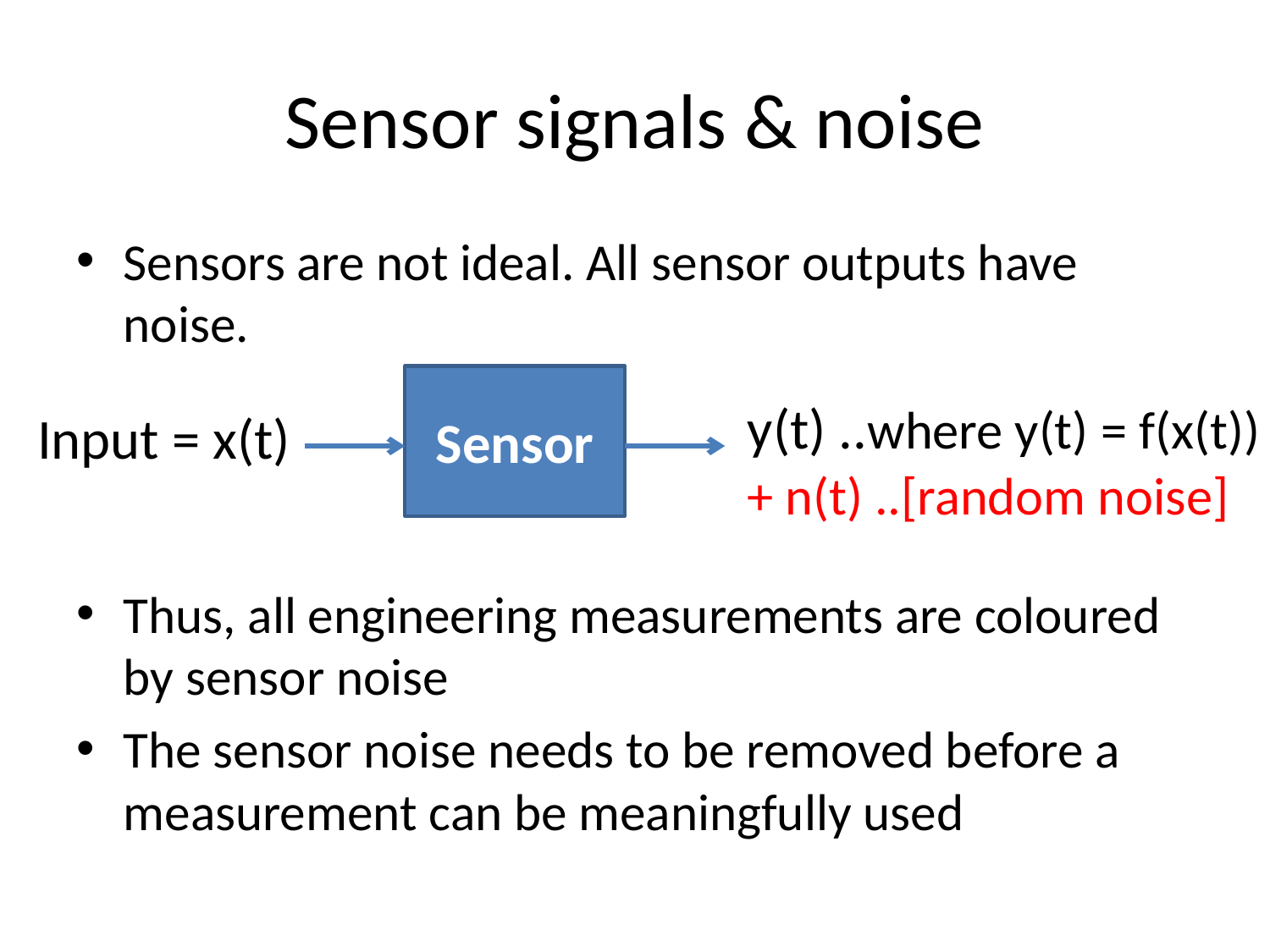

# Sensor signals & noise
Sensors are not ideal. All sensor outputs have noise.

Thus, all engineering measurements are coloured by sensor noise
The sensor noise needs to be removed before a measurement can be meaningfully used
Sensor
y(t) ..where y(t) = f(x(t))
Input = x(t)
+ n(t) ..[random noise]